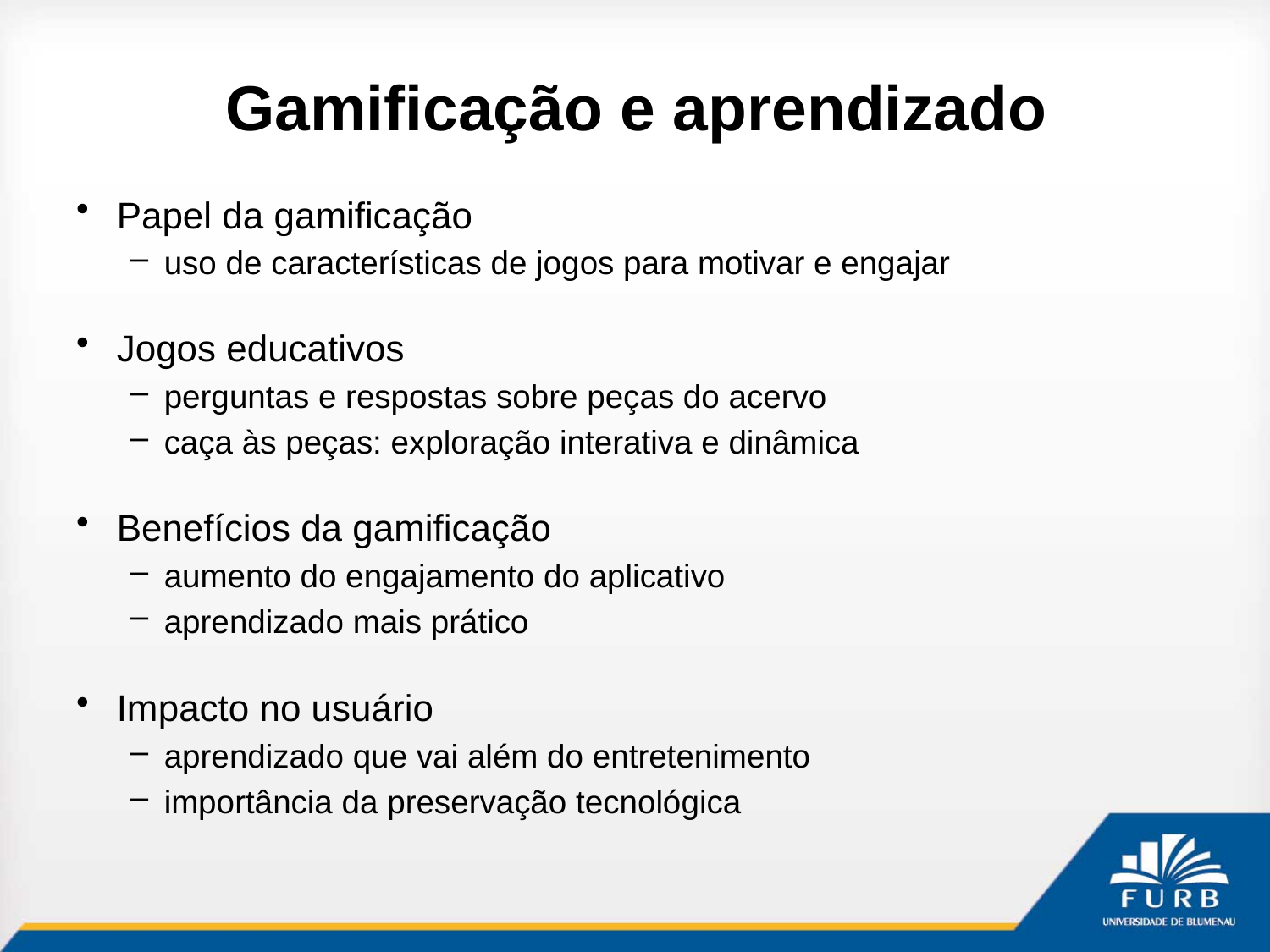

# Gamificação e aprendizado
Papel da gamificação
uso de características de jogos para motivar e engajar

Jogos educativos
perguntas e respostas sobre peças do acervo
caça às peças: exploração interativa e dinâmica

Benefícios da gamificação
aumento do engajamento do aplicativo
aprendizado mais prático

Impacto no usuário
aprendizado que vai além do entretenimento
importância da preservação tecnológica